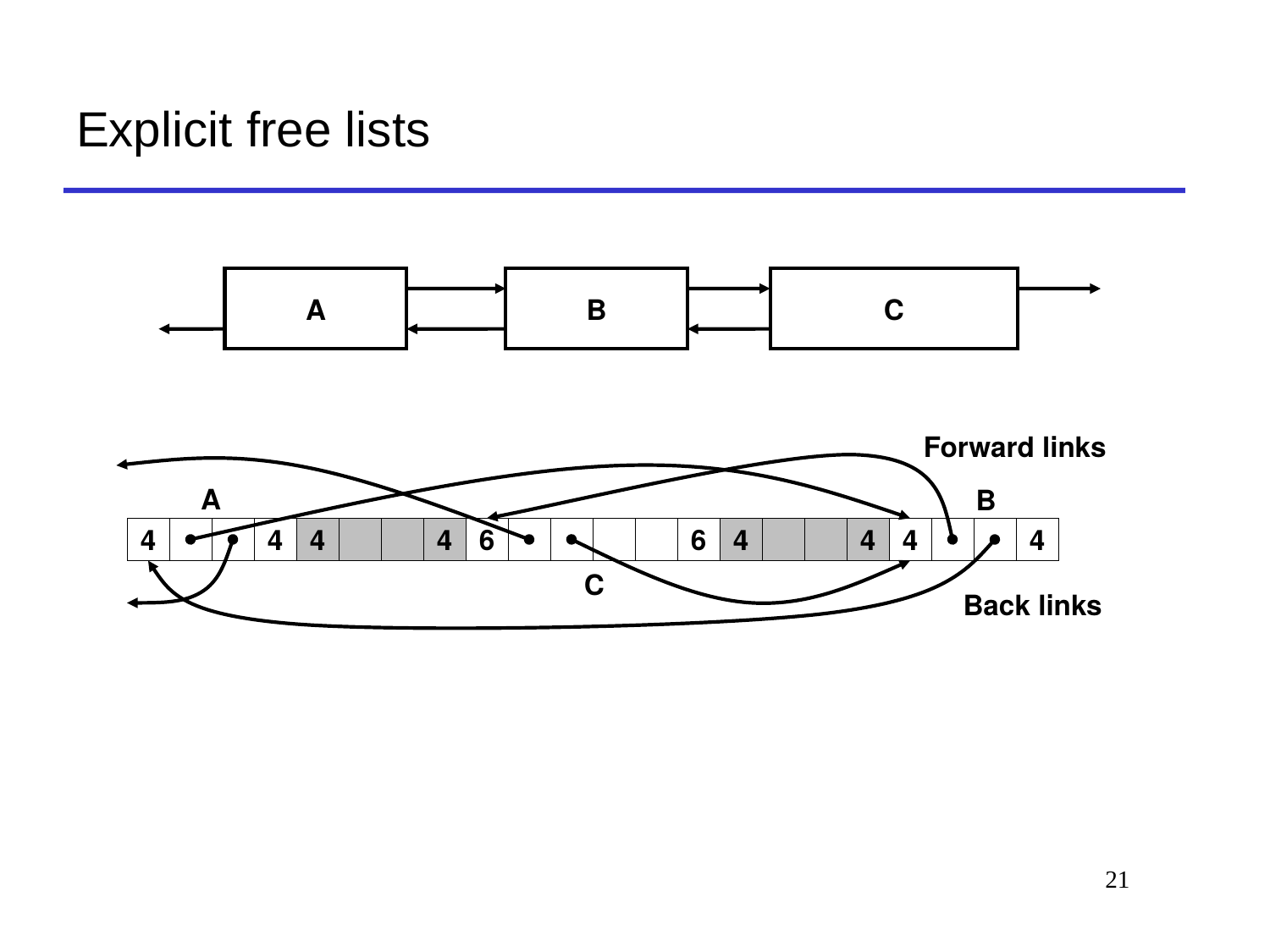

# Explicit free lists
A
B
C

Forward links

A
B
4

4
4

4
6

6
4

4
4

4

C
Back links
21